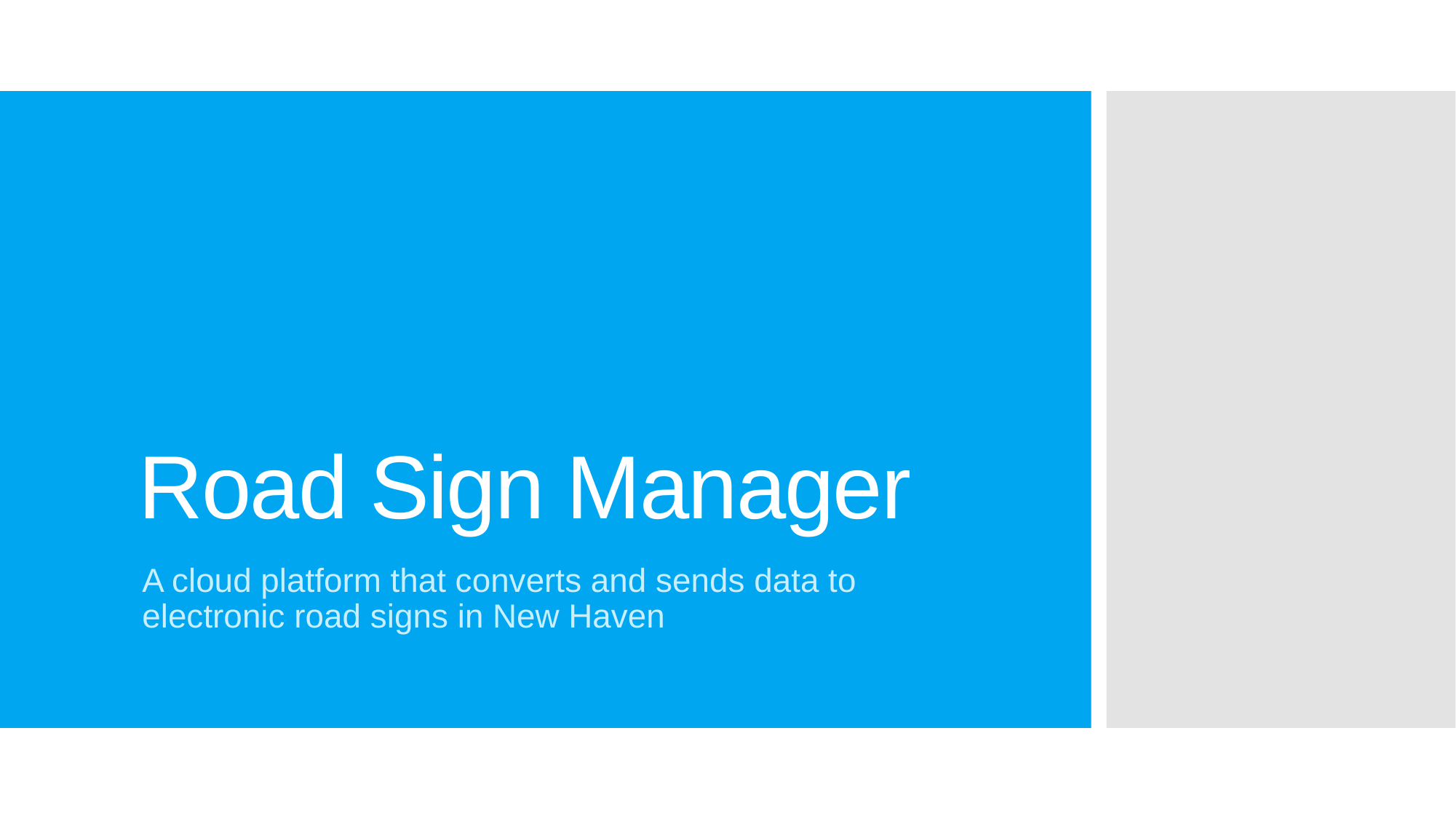

# Road Sign Manager
A cloud platform that converts and sends data to electronic road signs in New Haven